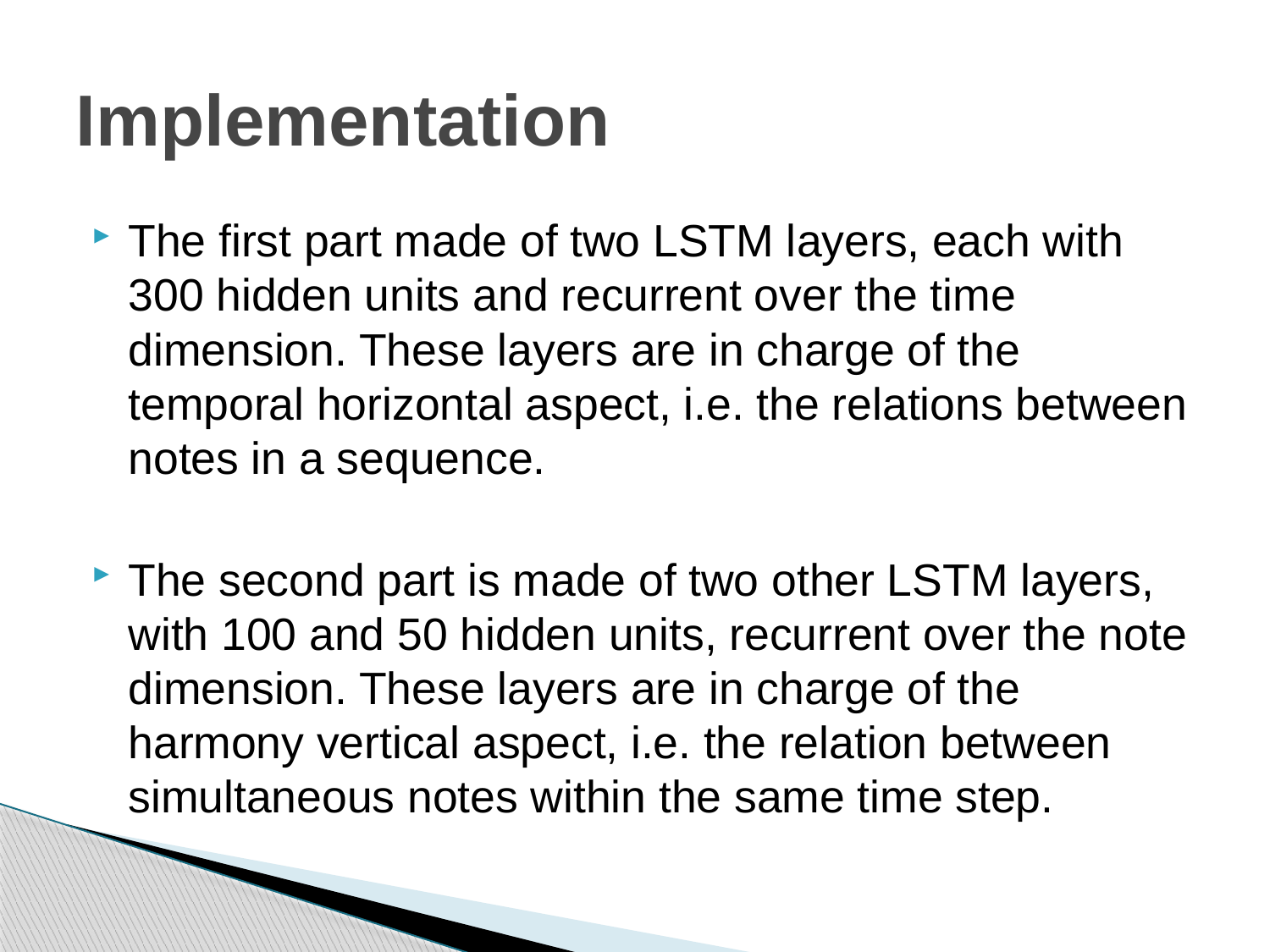

# Implementation
The first part made of two LSTM layers, each with 300 hidden units and recurrent over the time dimension. These layers are in charge of the temporal horizontal aspect, i.e. the relations between notes in a sequence.

The second part is made of two other LSTM layers, with 100 and 50 hidden units, recurrent over the note dimension. These layers are in charge of the harmony vertical aspect, i.e. the relation between simultaneous notes within the same time step.